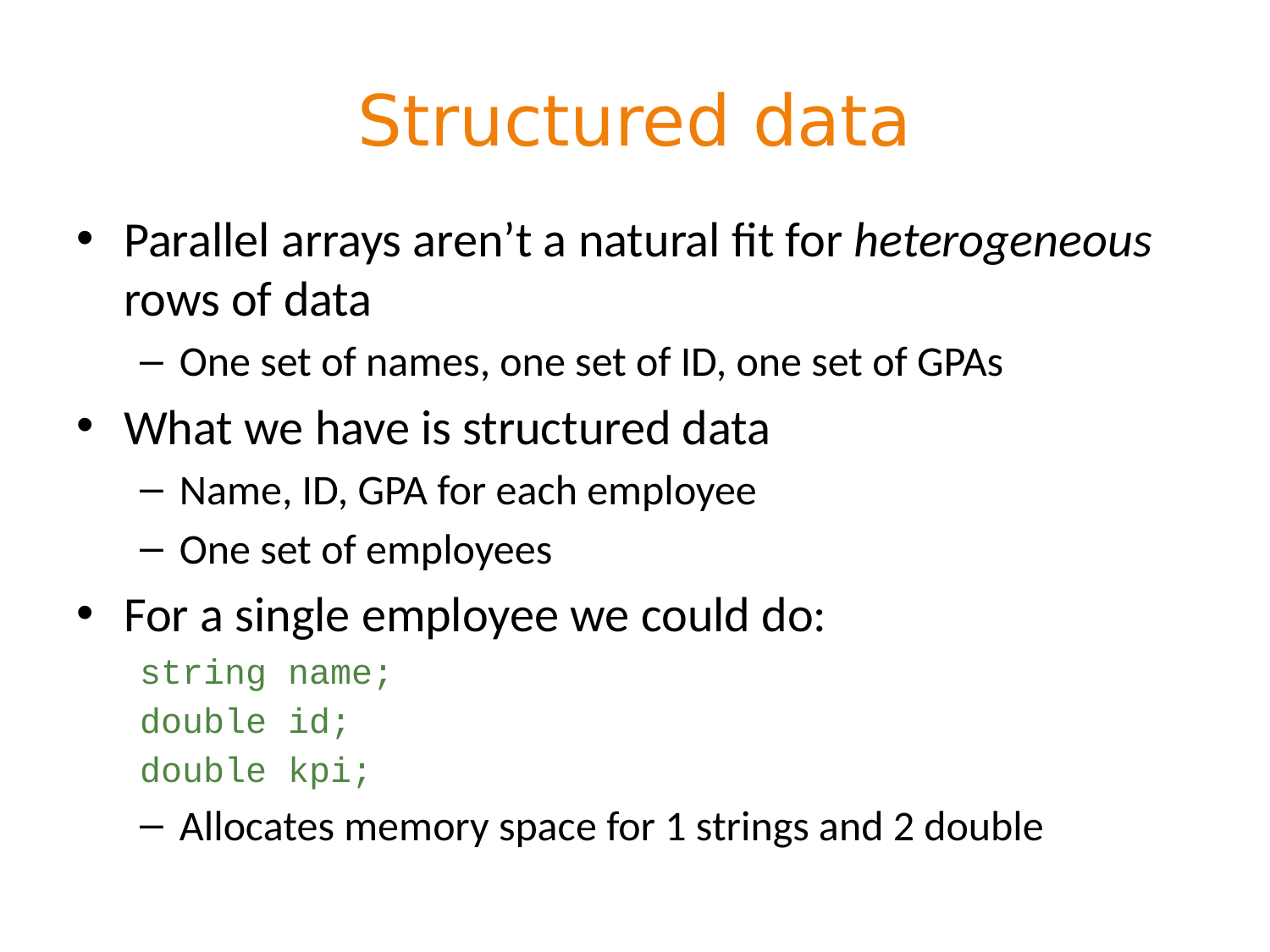

# Structured data
Parallel arrays aren’t a natural fit for heterogeneous rows of data
One set of names, one set of ID, one set of GPAs
What we have is structured data
Name, ID, GPA for each employee
One set of employees
For a single employee we could do:
string name;
double id;
double kpi;
Allocates memory space for 1 strings and 2 double